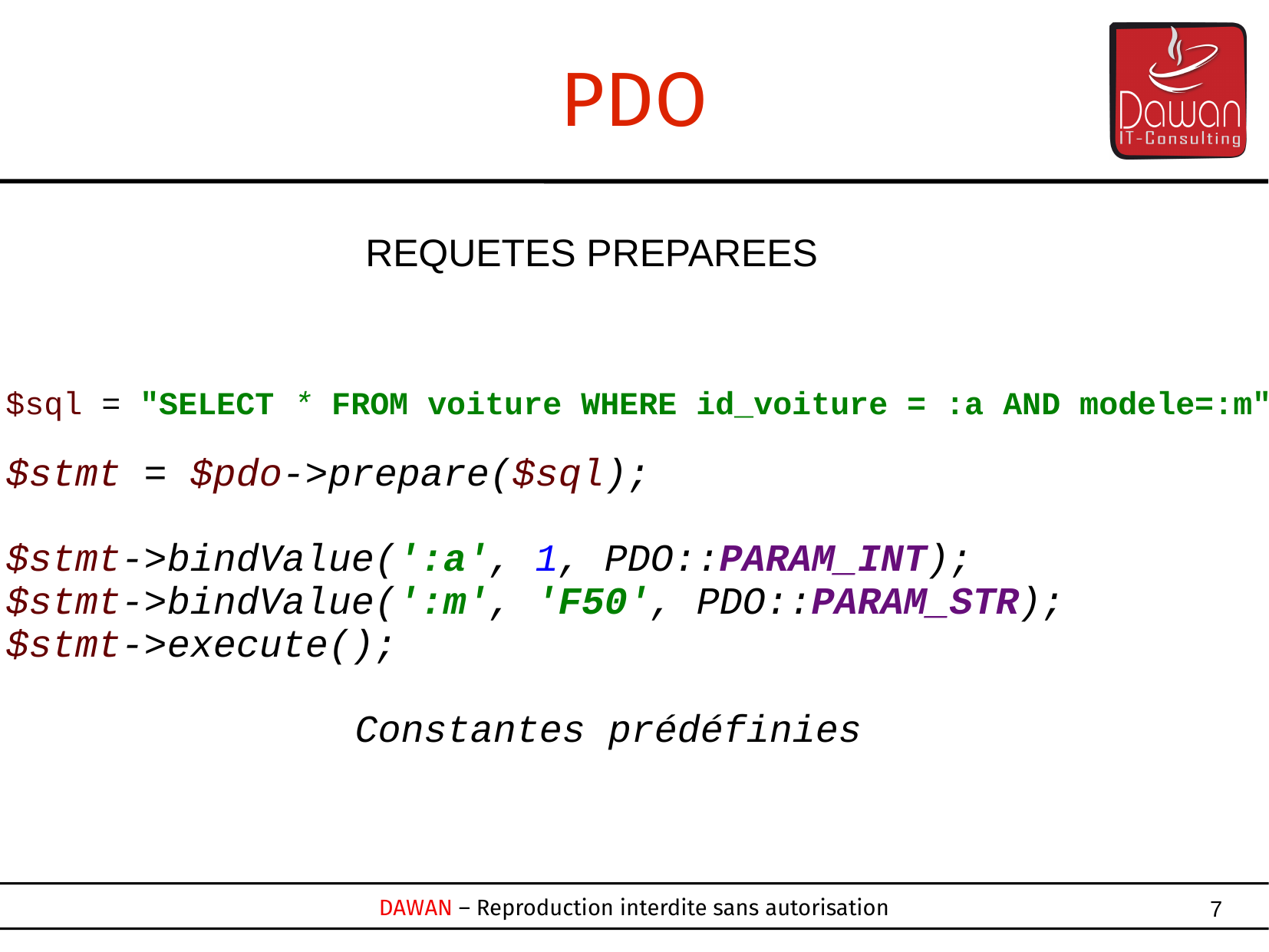

PDO
REQUETES PREPAREES

$stmt = $pdo->prepare($sql);
$stmt->bindValue(':a', 1, PDO::PARAM_INT);
$stmt->bindValue(':m', 'F50', PDO::PARAM_STR);
$stmt->execute();

Constantes prédéfinies
$sql = "SELECT * FROM voiture WHERE id_voiture = :a AND modele=:m";
7